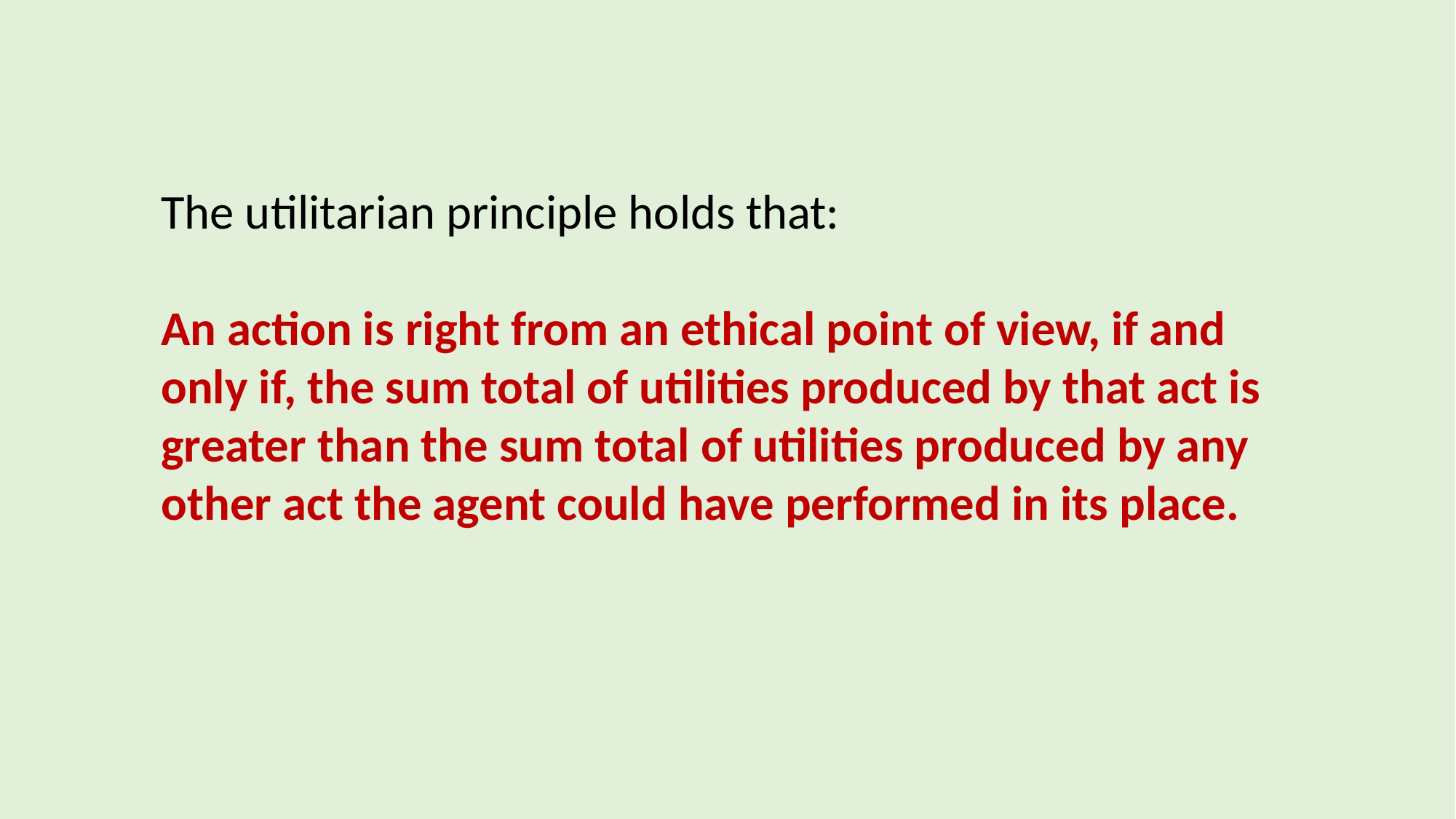

The utilitarian principle holds that:

An action is right from an ethical point of view, if and only if, the sum total of utilities produced by that act is greater than the sum total of utilities produced by any other act the agent could have performed in its place.